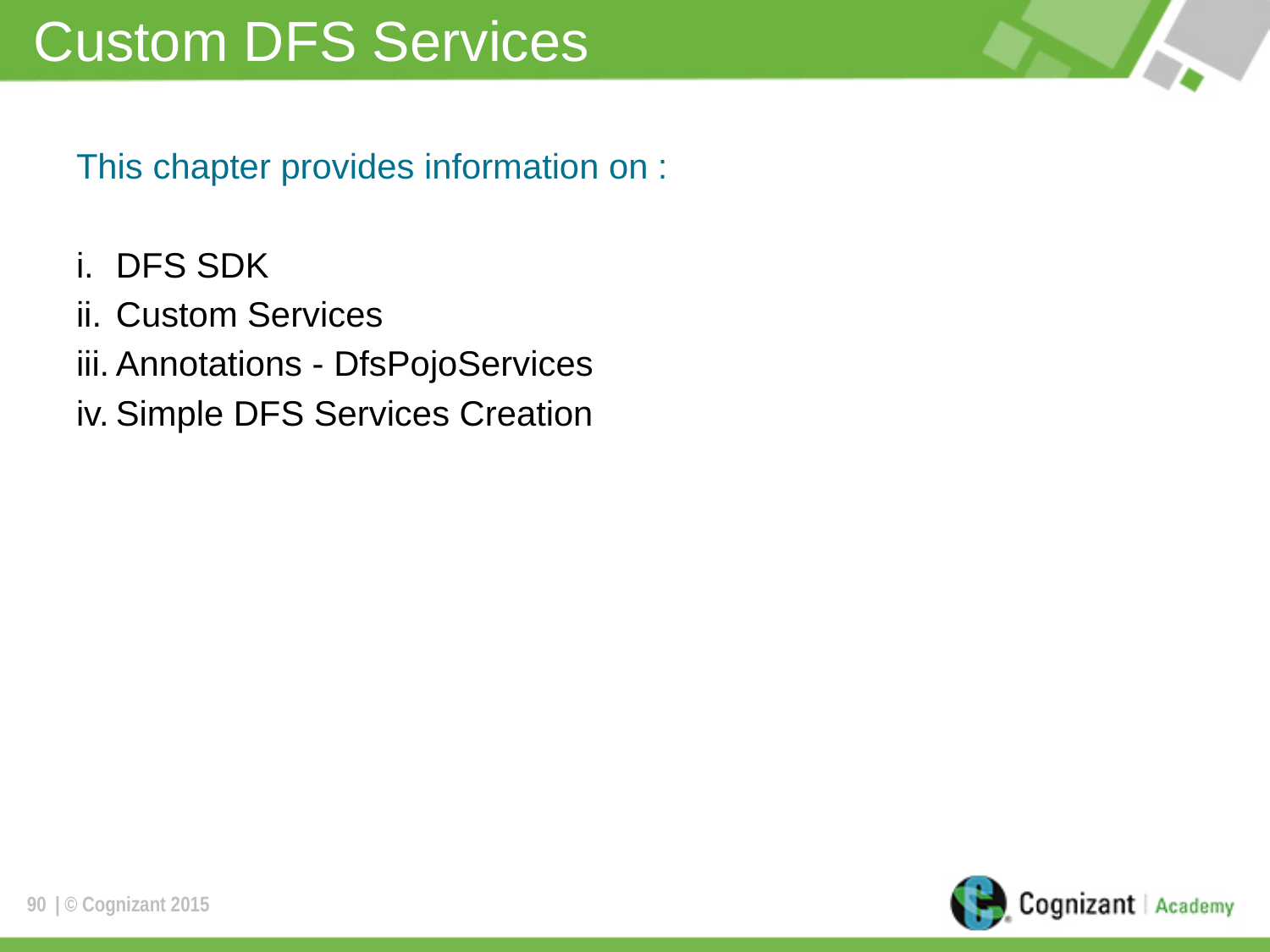

# Custom DFS Services
This chapter provides information on :

DFS SDK
Custom Services
Annotations - DfsPojoServices
Simple DFS Services Creation

90
| © Cognizant 2015